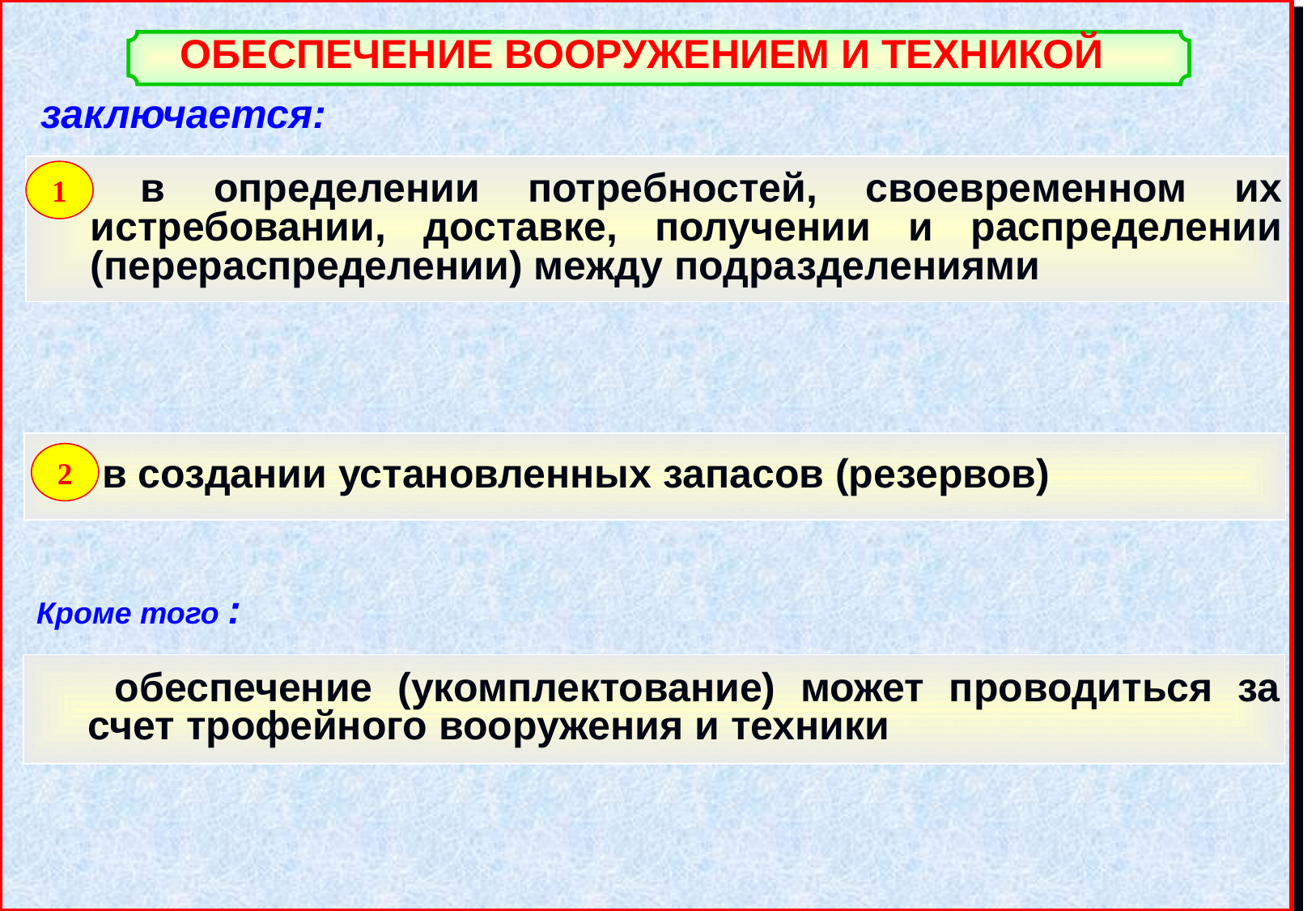

ОБЕСПЕЧЕНИЕ ВООРУЖЕНИЕМ И ТЕХНИКОЙ
заключается:
 в определении потребностей, своевременном их истребовании, доставке, получении и распределении (перераспределении) между подразделениями
1
 в создании установленных запасов (резервов)
2
Кроме того :
 обеспечение (укомплектование) может проводиться за счет трофейного вооружения и техники